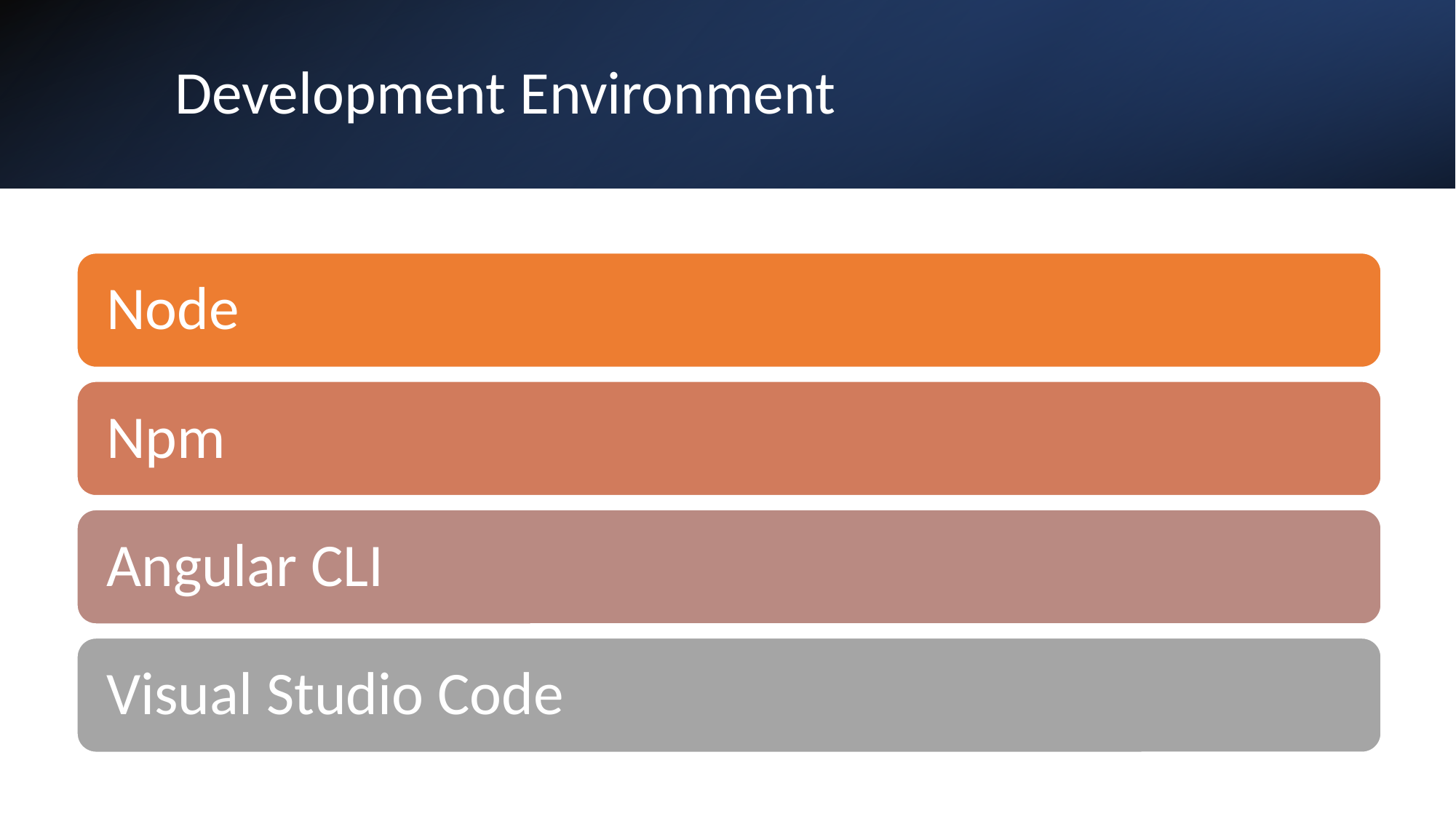

# Development Environment
Node
Npm
Angular CLI
Visual Studio Code